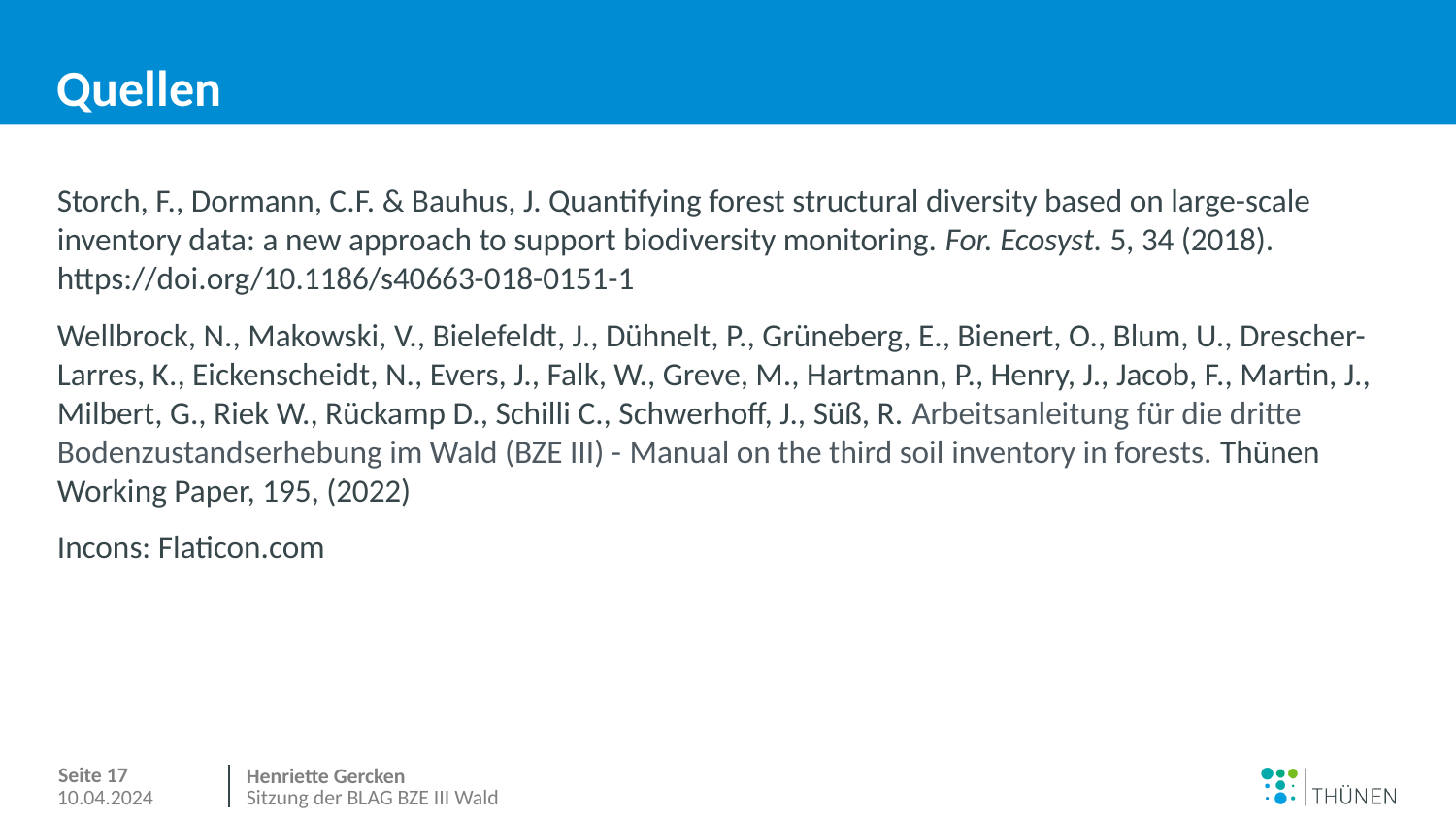

# Quellen
Storch, F., Dormann, C.F. & Bauhus, J. Quantifying forest structural diversity based on large-scale inventory data: a new approach to support biodiversity monitoring. For. Ecosyst. 5, 34 (2018). https://doi.org/10.1186/s40663-018-0151-1
Wellbrock, N., Makowski, V., Bielefeldt, J., Dühnelt, P., Grüneberg, E., Bienert, O., Blum, U., Drescher-Larres, K., Eickenscheidt, N., Evers, J., Falk, W., Greve, M., Hartmann, P., Henry, J., Jacob, F., Martin, J., Milbert, G., Riek W., Rückamp D., Schilli C., Schwerhoff, J., Süß, R. Arbeitsanleitung für die dritte Bodenzustandserhebung im Wald (BZE III) - Manual on the third soil inventory in forests. Thünen Working Paper, 195, (2022)
Incons: Flaticon.com